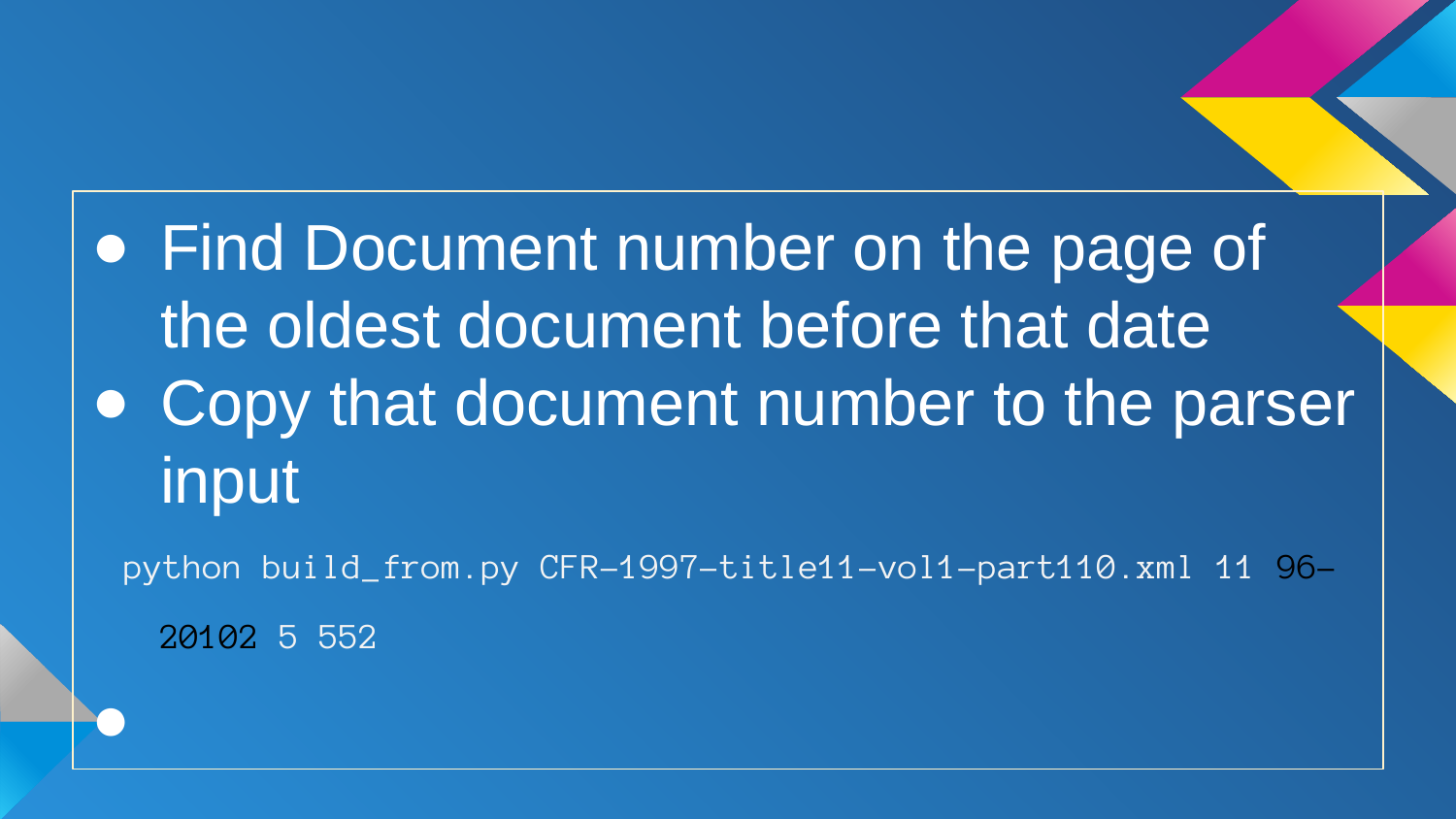

#
Find Document number on the page of the oldest document before that date
Copy that document number to the parser input
python build_from.py CFR-1997-title11-vol1-part110.xml 11 96-20102 5 552